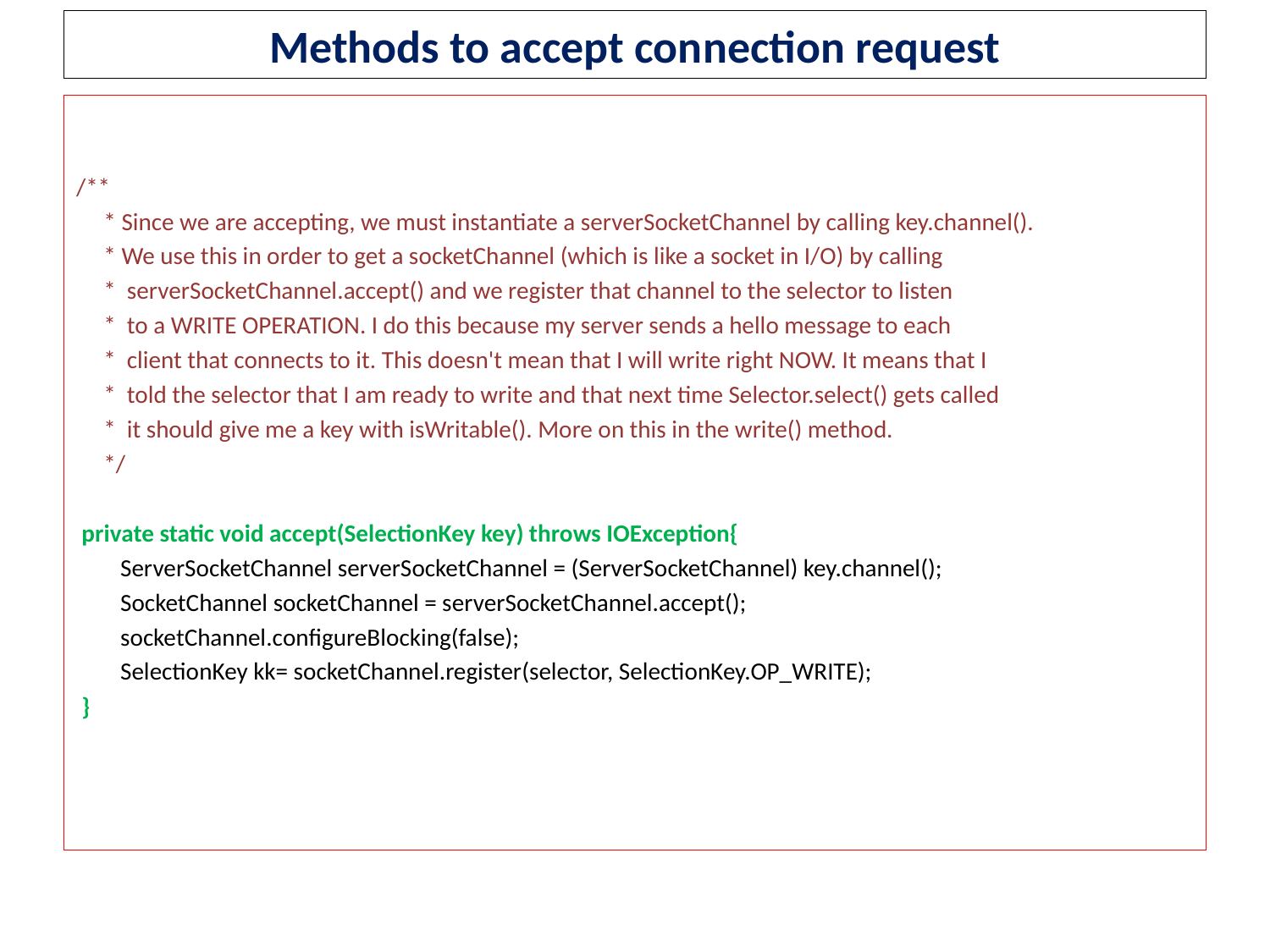

# Methods to accept connection request

/**
     * Since we are accepting, we must instantiate a serverSocketChannel by calling key.channel().
     * We use this in order to get a socketChannel (which is like a socket in I/O) by calling
     *  serverSocketChannel.accept() and we register that channel to the selector to listen
     *  to a WRITE OPERATION. I do this because my server sends a hello message to each
     *  client that connects to it. This doesn't mean that I will write right NOW. It means that I
     *  told the selector that I am ready to write and that next time Selector.select() gets called
     *  it should give me a key with isWritable(). More on this in the write() method.
     */

 private static void accept(SelectionKey key) throws IOException{
        ServerSocketChannel serverSocketChannel = (ServerSocketChannel) key.channel();
        SocketChannel socketChannel = serverSocketChannel.accept();
        socketChannel.configureBlocking(false);
        SelectionKey kk= socketChannel.register(selector, SelectionKey.OP_WRITE);
 }